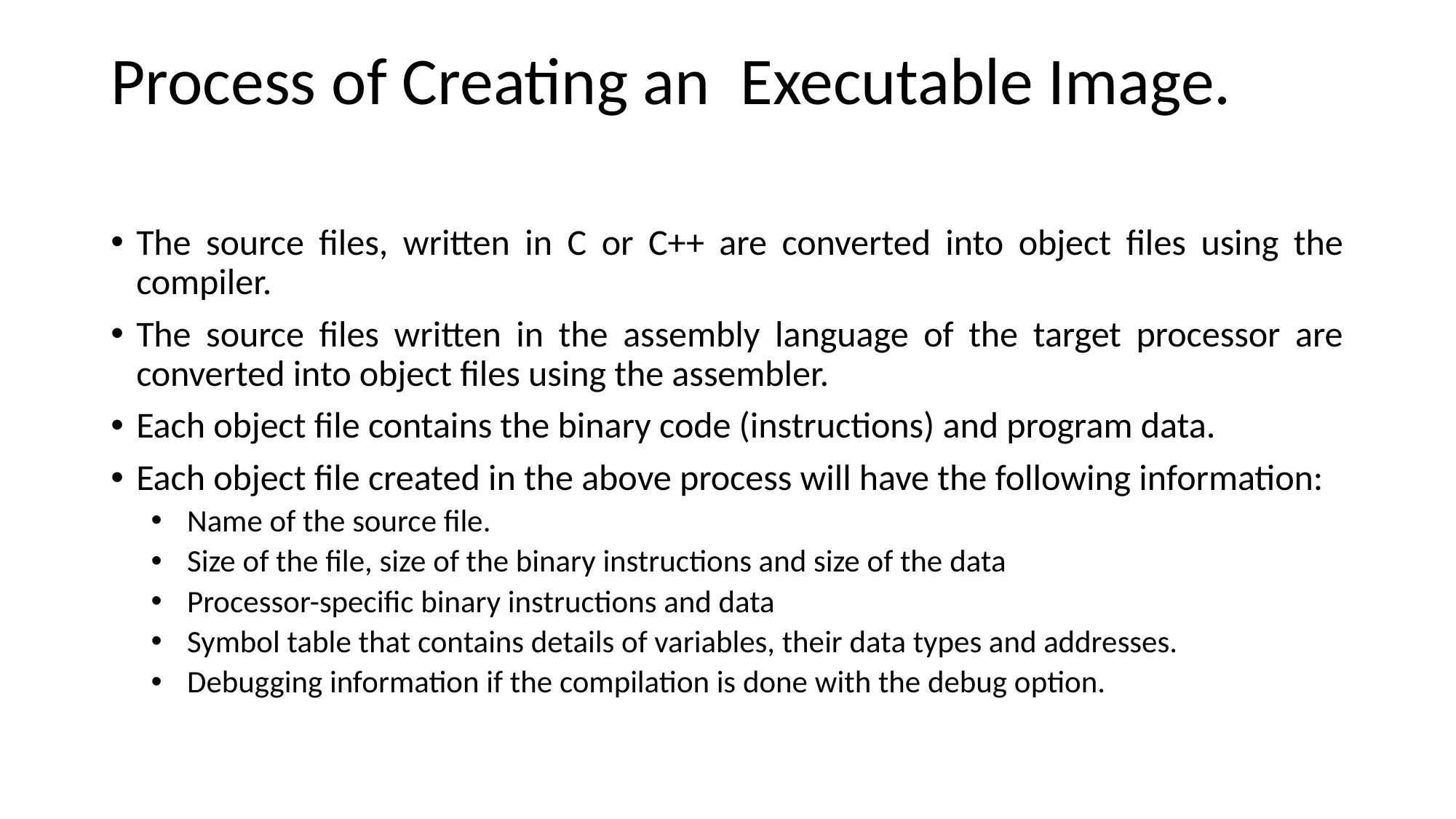

# Process of Creating an  Executable Image.
The source files, written in C or C++ are converted into object files using the compiler.
The source files written in the assembly language of the target processor are converted into object files using the assembler.
Each object file contains the binary code (instructions) and program data.
Each object file created in the above process will have the following information:
Name of the source file.
Size of the file, size of the binary instructions and size of the data
Processor-specific binary instructions and data
Symbol table that contains details of variables, their data types and addresses.
Debugging information if the compilation is done with the debug option.